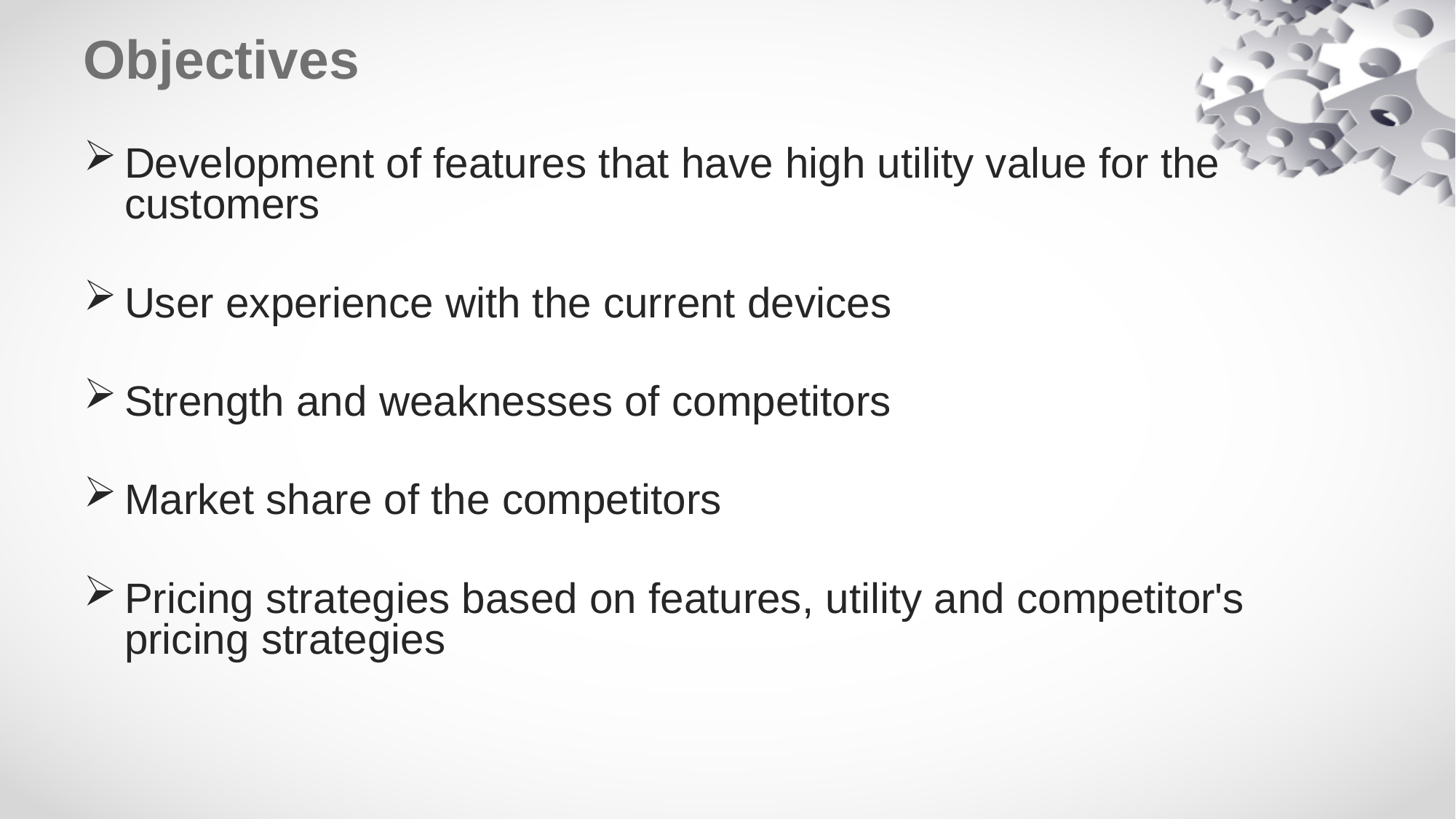

# Objectives
Development of features that have high utility value for the customers

User experience with the current devices

Strength and weaknesses of competitors

Market share of the competitors

Pricing strategies based on features, utility and competitor's pricing strategies